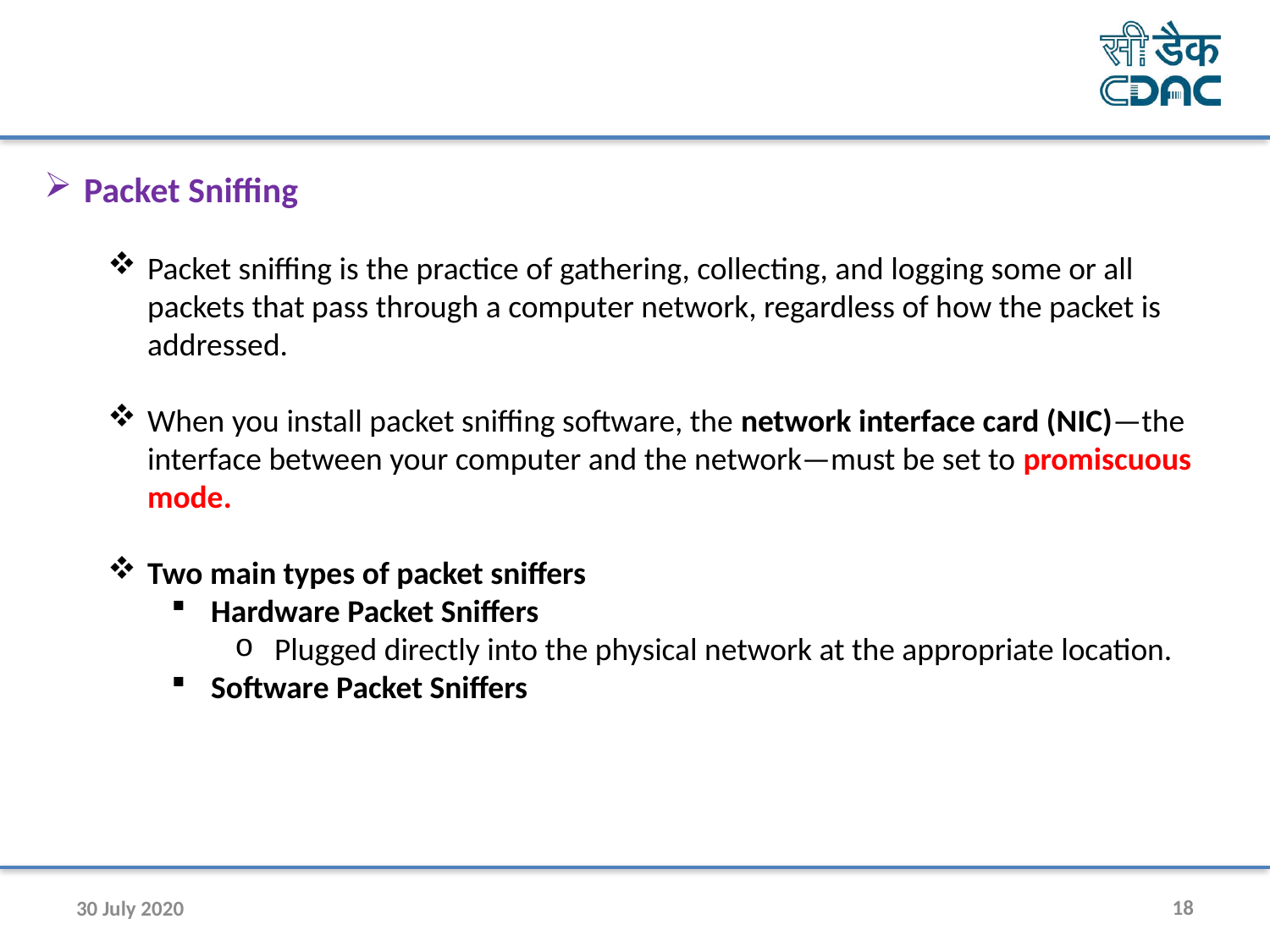

Packet Sniffing

Packet sniffing is the practice of gathering, collecting, and logging some or all packets that pass through a computer network, regardless of how the packet is addressed.

When you install packet sniffing software, the network interface card (NIC)—the interface between your computer and the network—must be set to promiscuous mode.

Two main types of packet sniffers
Hardware Packet Sniffers
Plugged directly into the physical network at the appropriate location.
Software Packet Sniffers

30 July 2020
18